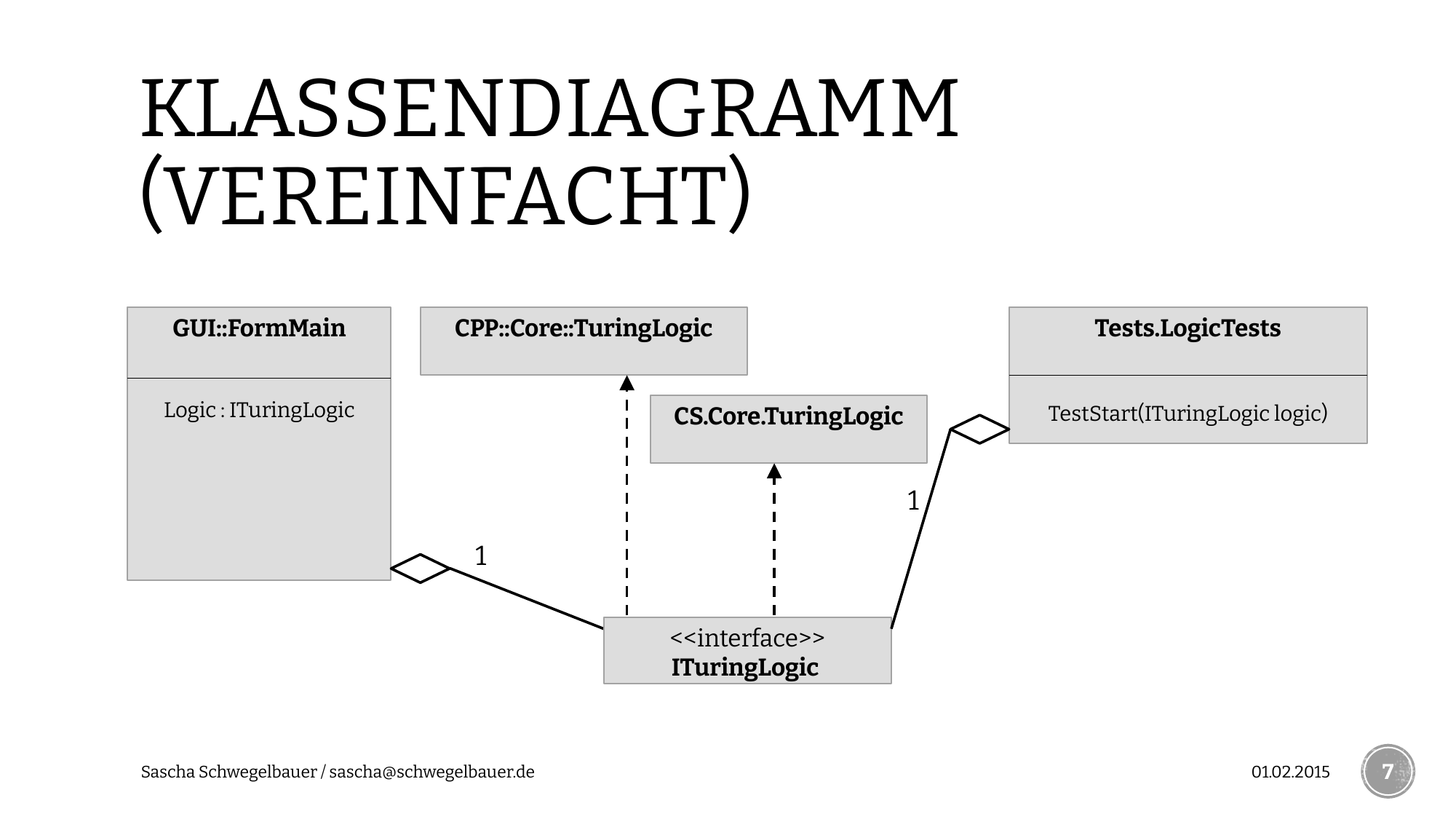

# Klassendiagramm (vereinfacht)
GUI::FormMain

Logic : ITuringLogic
CPP::Core::TuringLogic

Tests.LogicTests

TestStart(ITuringLogic logic)

CS.Core.TuringLogic

1
1

<<interface>>
ITuringLogic

Sascha Schwegelbauer / sascha@schwegelbauer.de
01.02.2015
7